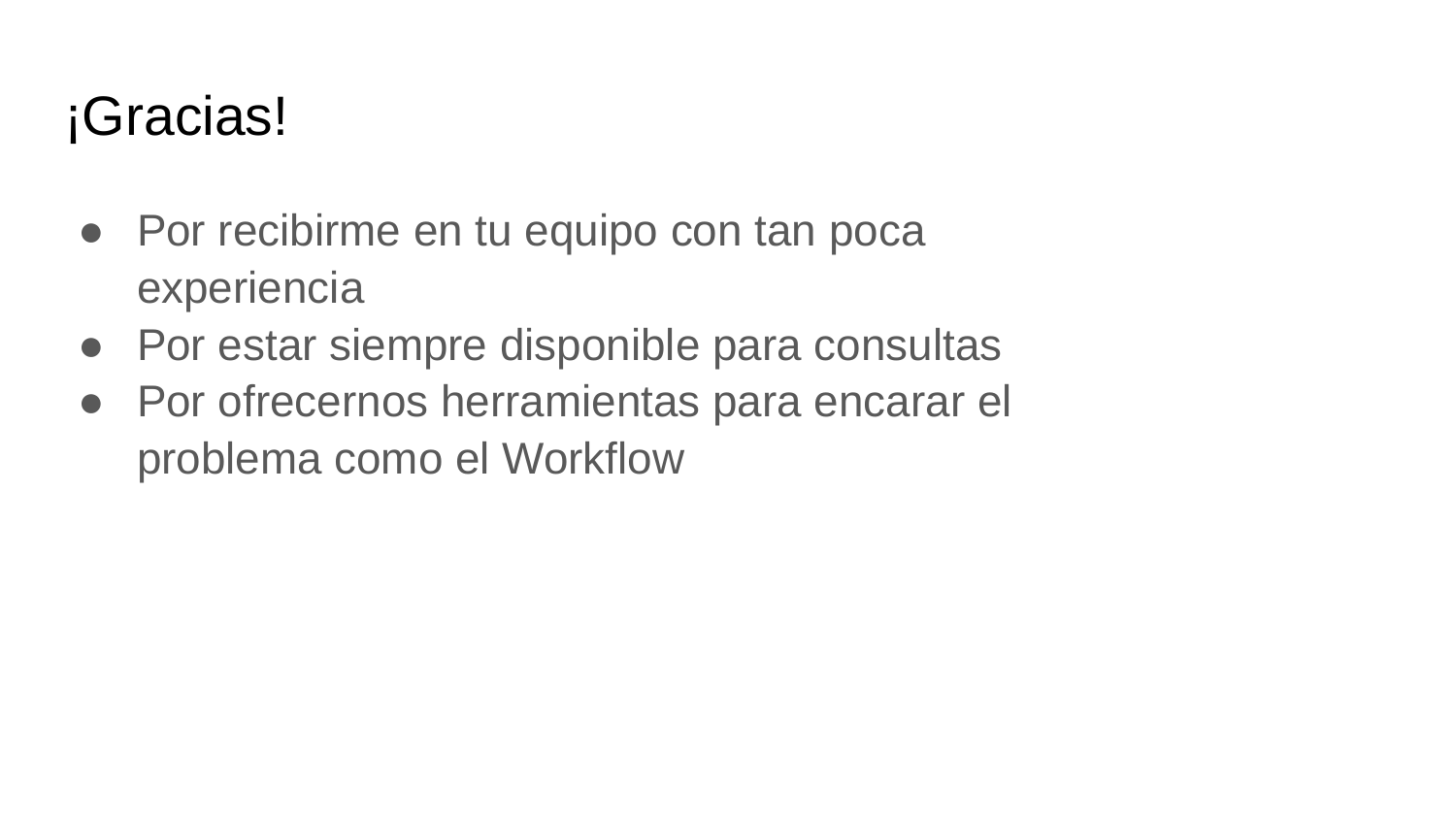

# ¡Gracias!
Por recibirme en tu equipo con tan poca experiencia
Por estar siempre disponible para consultas
Por ofrecernos herramientas para encarar el problema como el Workflow